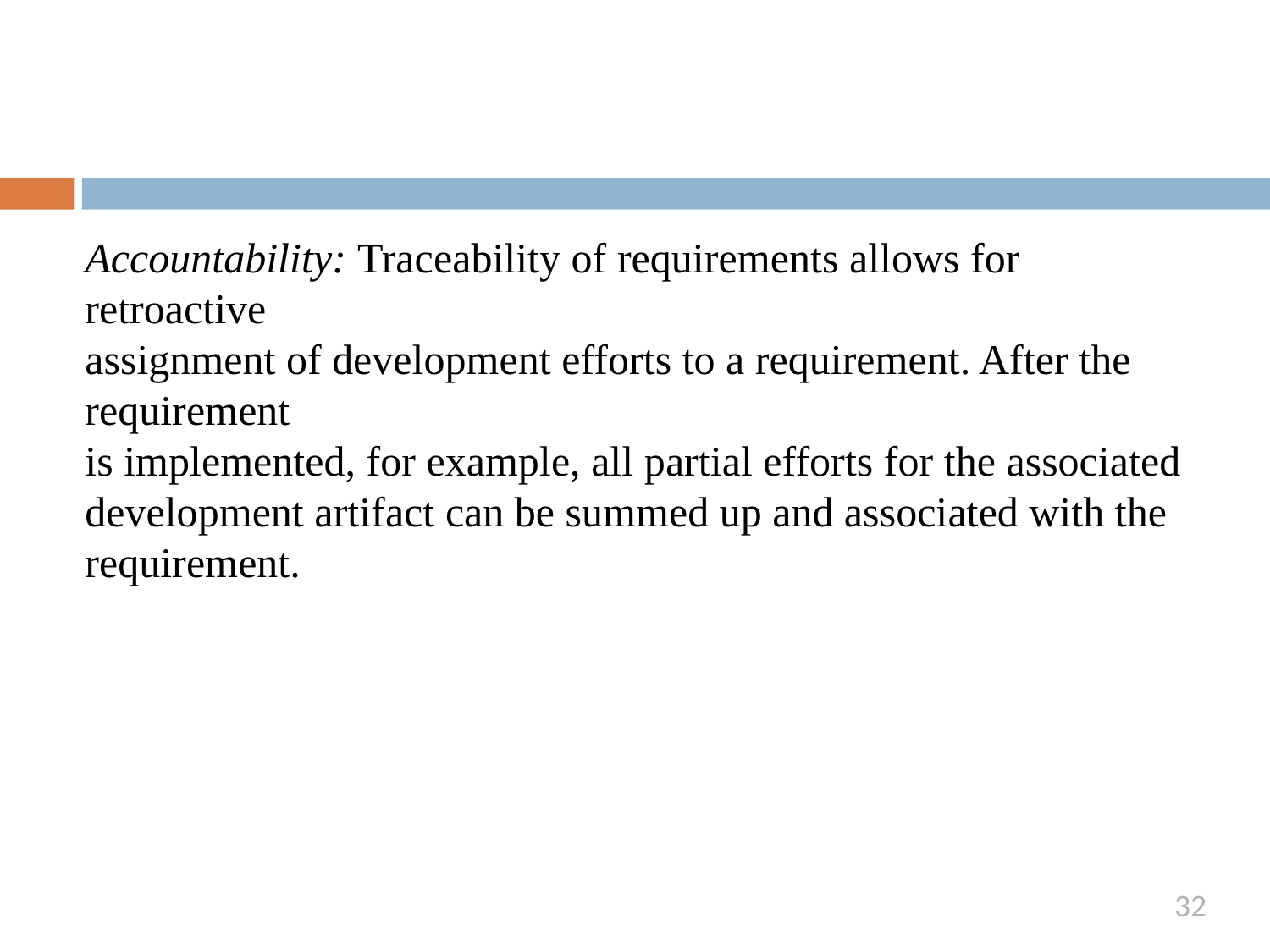

#
Accountability: Traceability of requirements allows for retroactive
assignment of development efforts to a requirement. After the requirement
is implemented, for example, all partial efforts for the associated
development artifact can be summed up and associated with the
requirement.
32